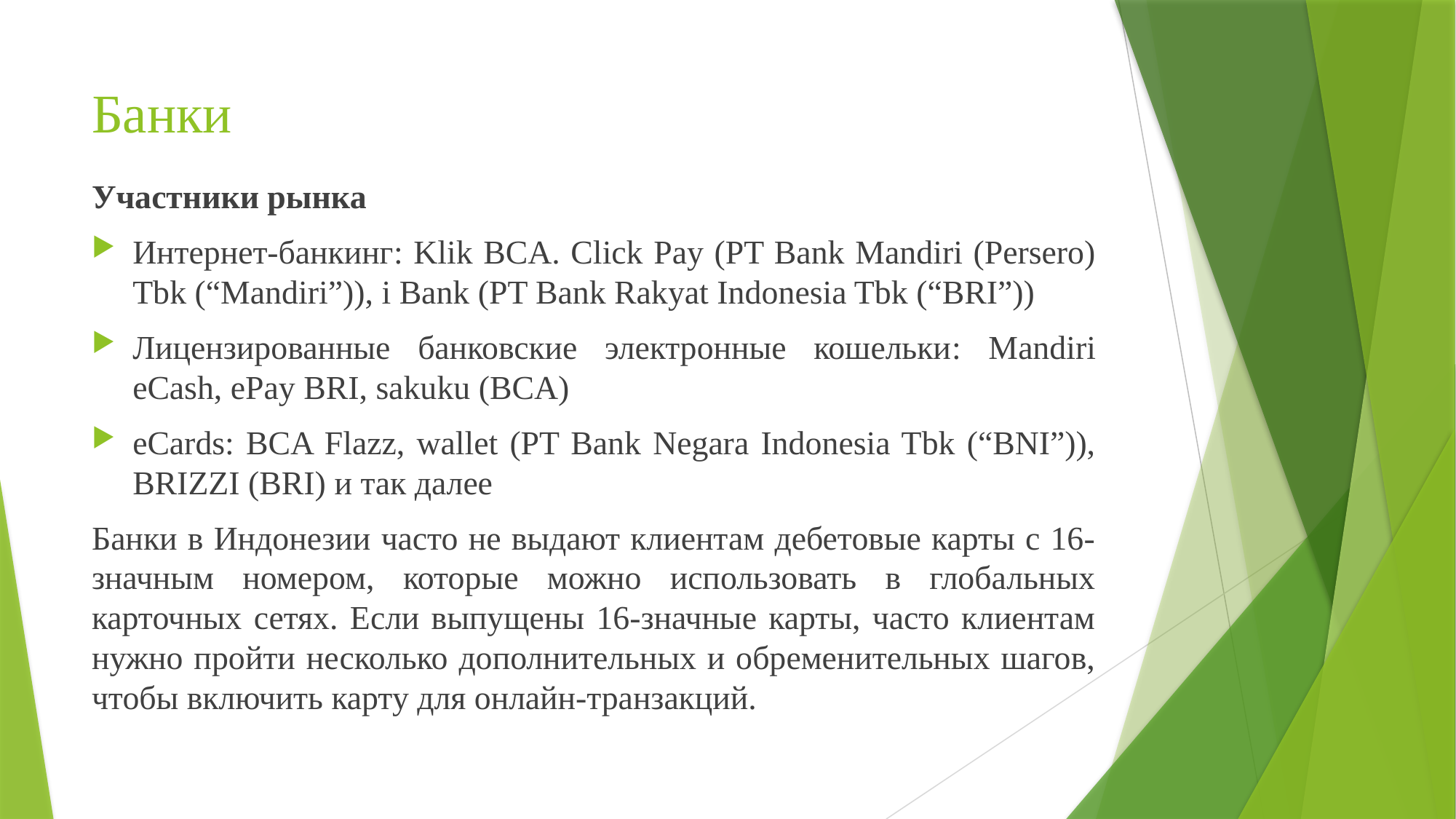

# Банки
Участники рынка
Интернет-банкинг: Klik BCA. Click Pay (PT Bank Mandiri (Persero) Tbk (“Mandiri”)), i Bank (PT Bank Rakyat Indonesia Tbk (“BRI”))
Лицензированные банковские электронные кошельки: Mandiri eCash, ePay BRI, sakuku (BCA)
eCards: BCA Flazz, wallet (PT Bank Negara Indonesia Tbk (“BNI”)), BRIZZI (BRI) и так далее
Банки в Индонезии часто не выдают клиентам дебетовые карты с 16-значным номером, которые можно использовать в глобальных карточных сетях. Если выпущены 16-значные карты, часто клиентам нужно пройти несколько дополнительных и обременительных шагов, чтобы включить карту для онлайн-транзакций.